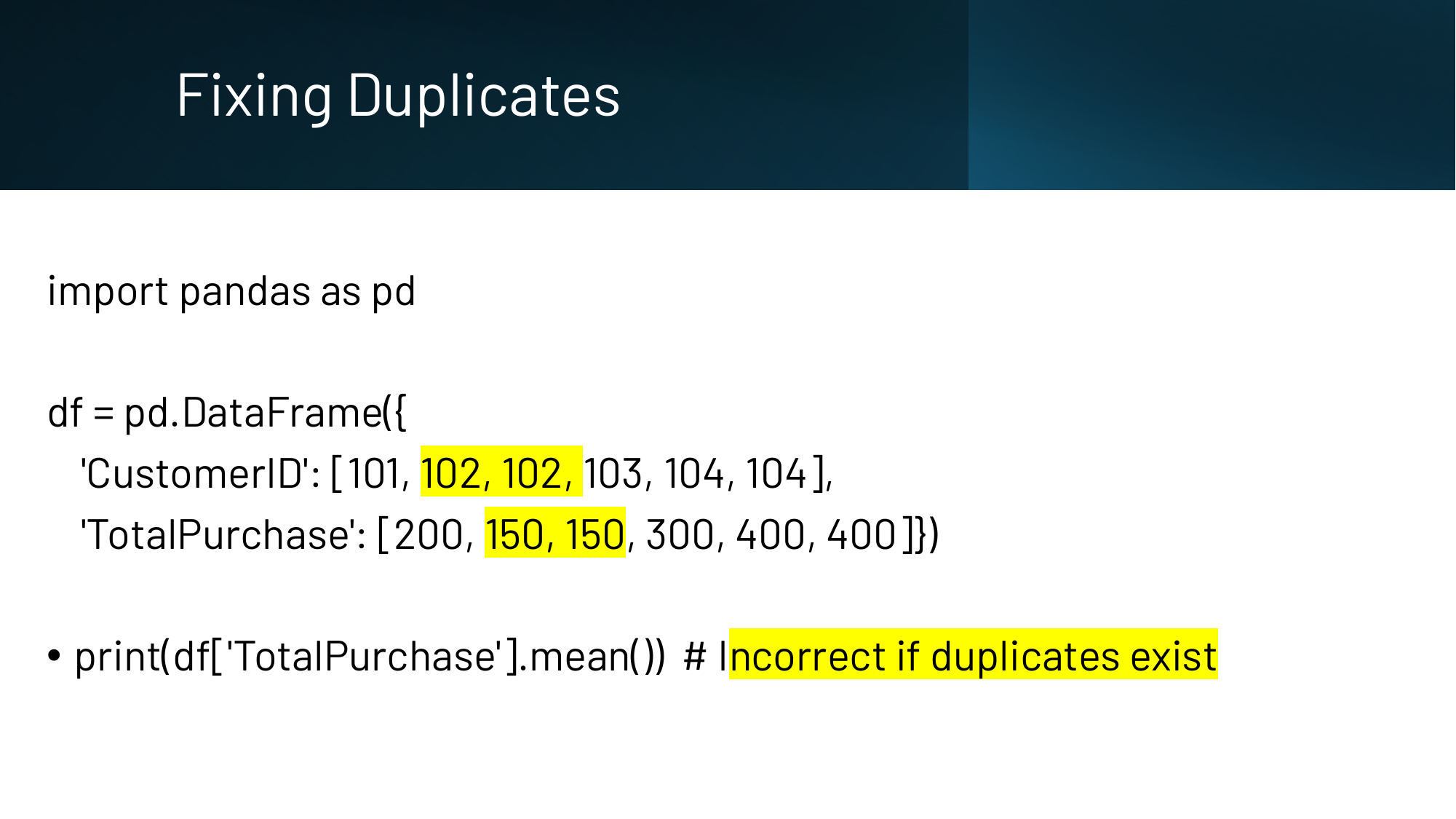

# Fixing Duplicates
import pandas as pd

df = pd.DataFrame({
    'CustomerID': [101, 102, 102, 103, 104, 104],
    'TotalPurchase': [200, 150, 150, 300, 400, 400]})

print(df['TotalPurchase'].mean())  # Incorrect if duplicates exist